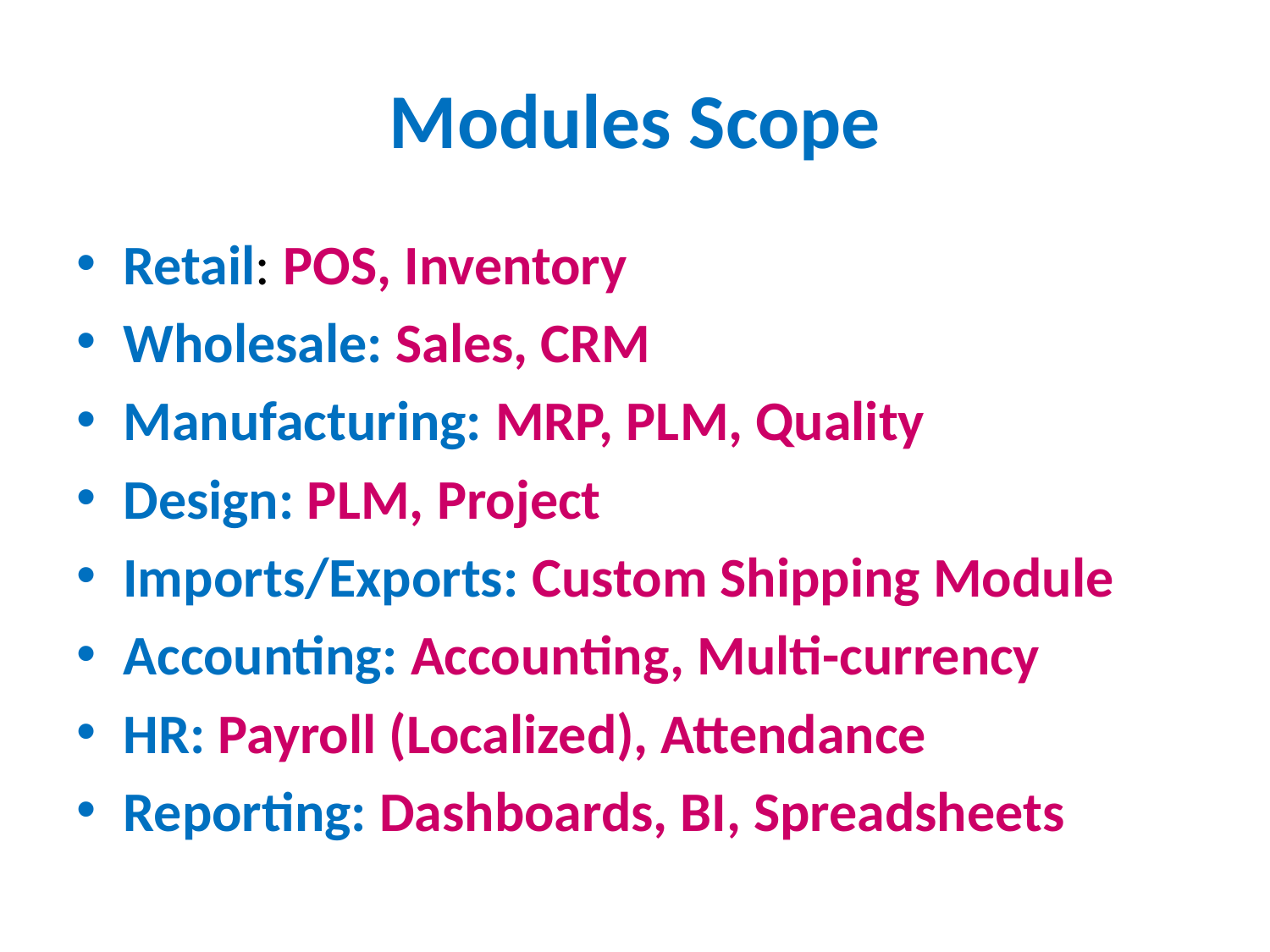

# Modules Scope
Retail: POS, Inventory
Wholesale: Sales, CRM
Manufacturing: MRP, PLM, Quality
Design: PLM, Project
Imports/Exports: Custom Shipping Module
Accounting: Accounting, Multi-currency
HR: Payroll (Localized), Attendance
Reporting: Dashboards, BI, Spreadsheets